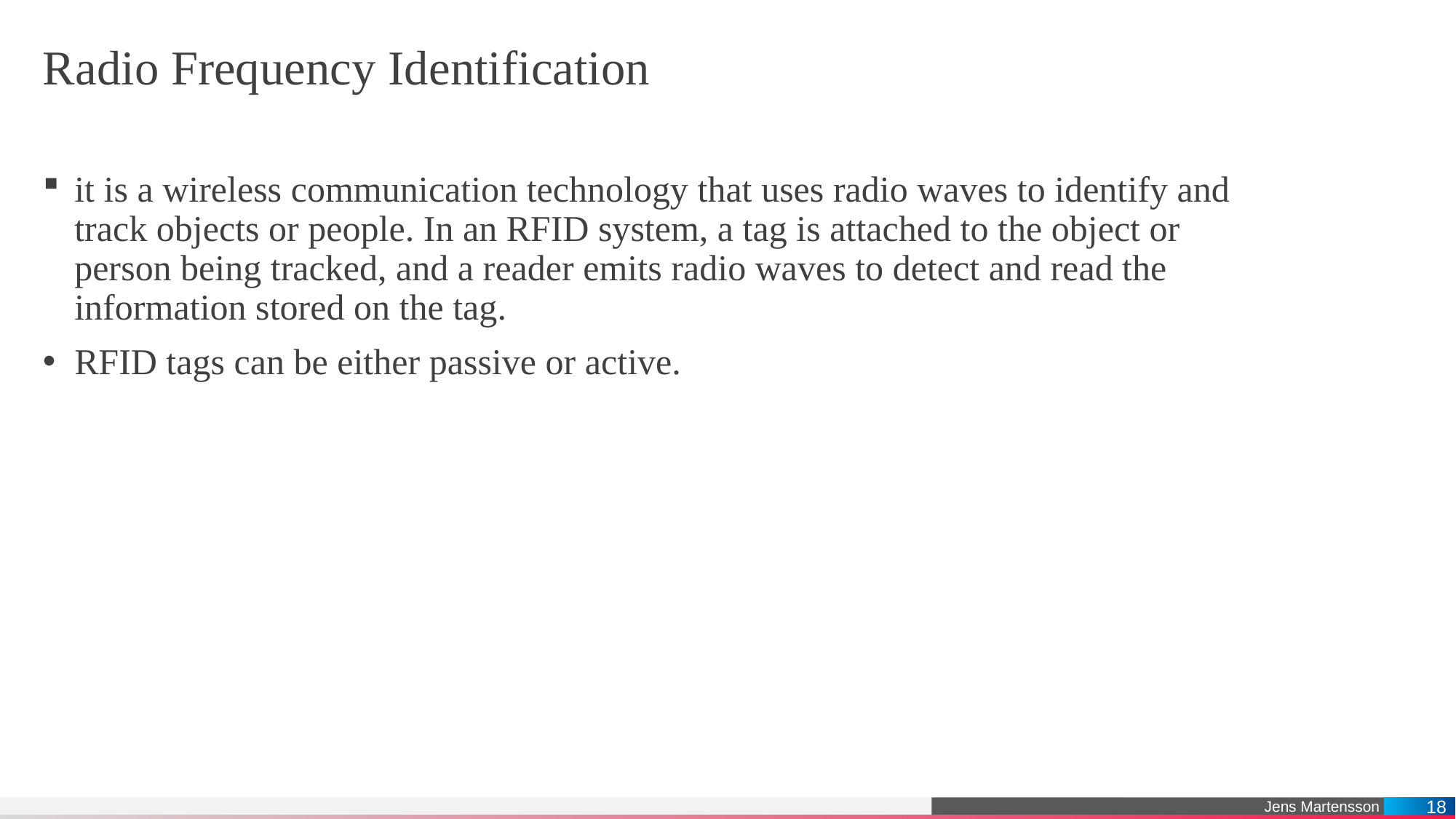

# Radio Frequency Identification
it is a wireless communication technology that uses radio waves to identify and track objects or people. In an RFID system, a tag is attached to the object or person being tracked, and a reader emits radio waves to detect and read the information stored on the tag.
RFID tags can be either passive or active.
18